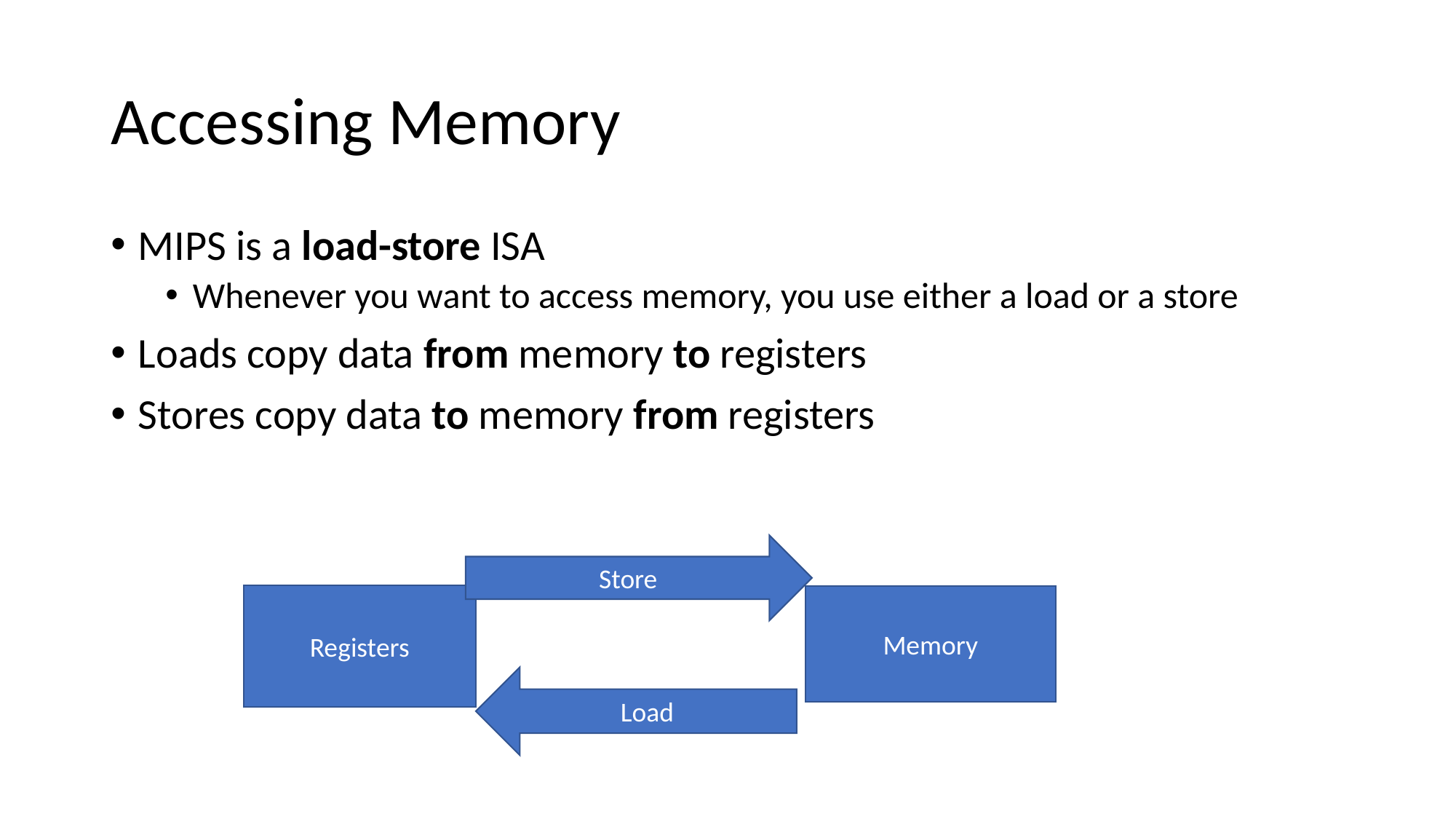

# Accessing Memory
MIPS is a load-store ISA
Whenever you want to access memory, you use either a load or a store
Loads copy data from memory to registers
Stores copy data to memory from registers
Store
Registers
Memory
Load